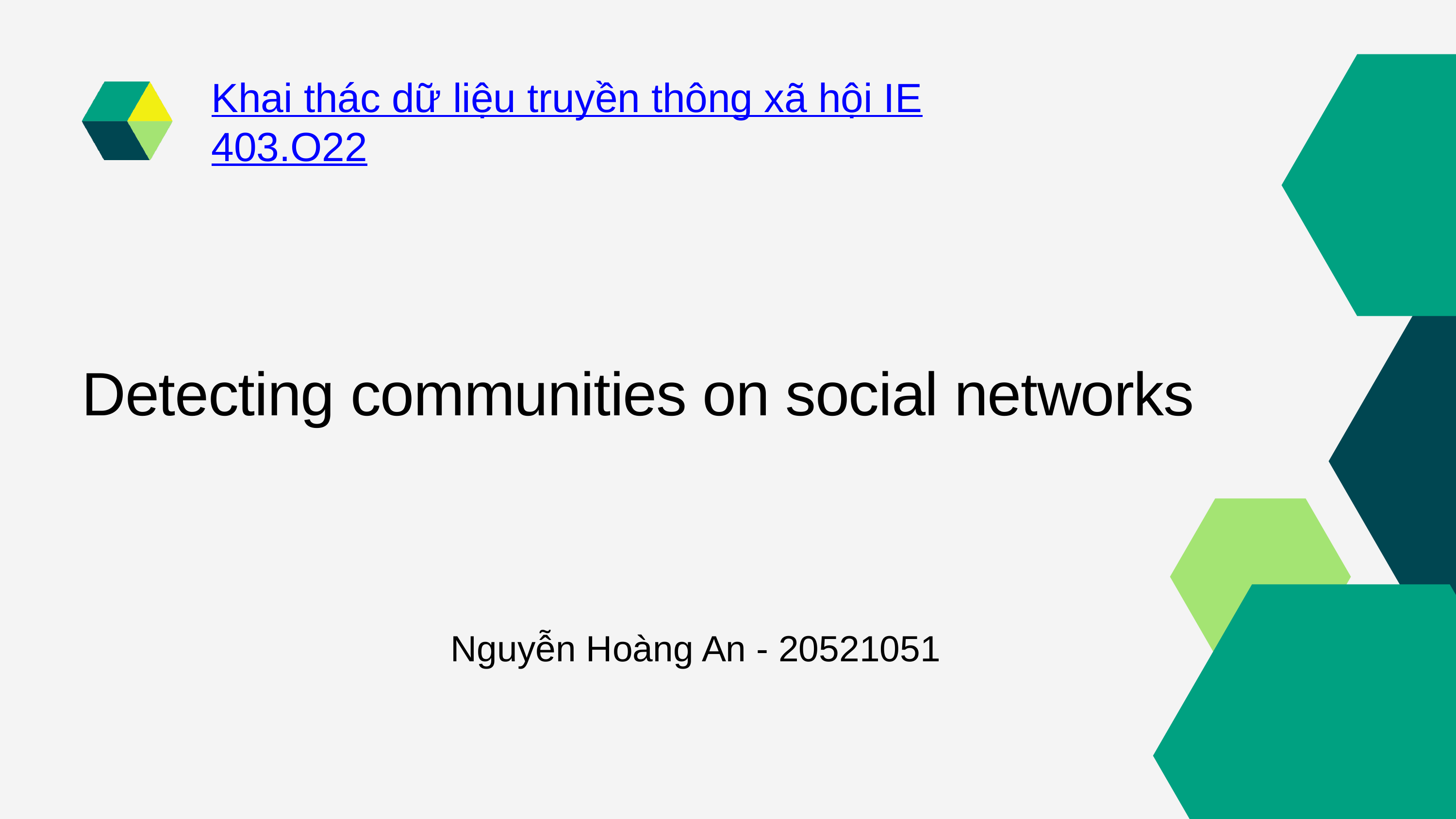

Khai thác dữ liệu truyền thông xã hội IE403.O22

Detecting communities on social networks
Nguyễn Hoàng An - 20521051